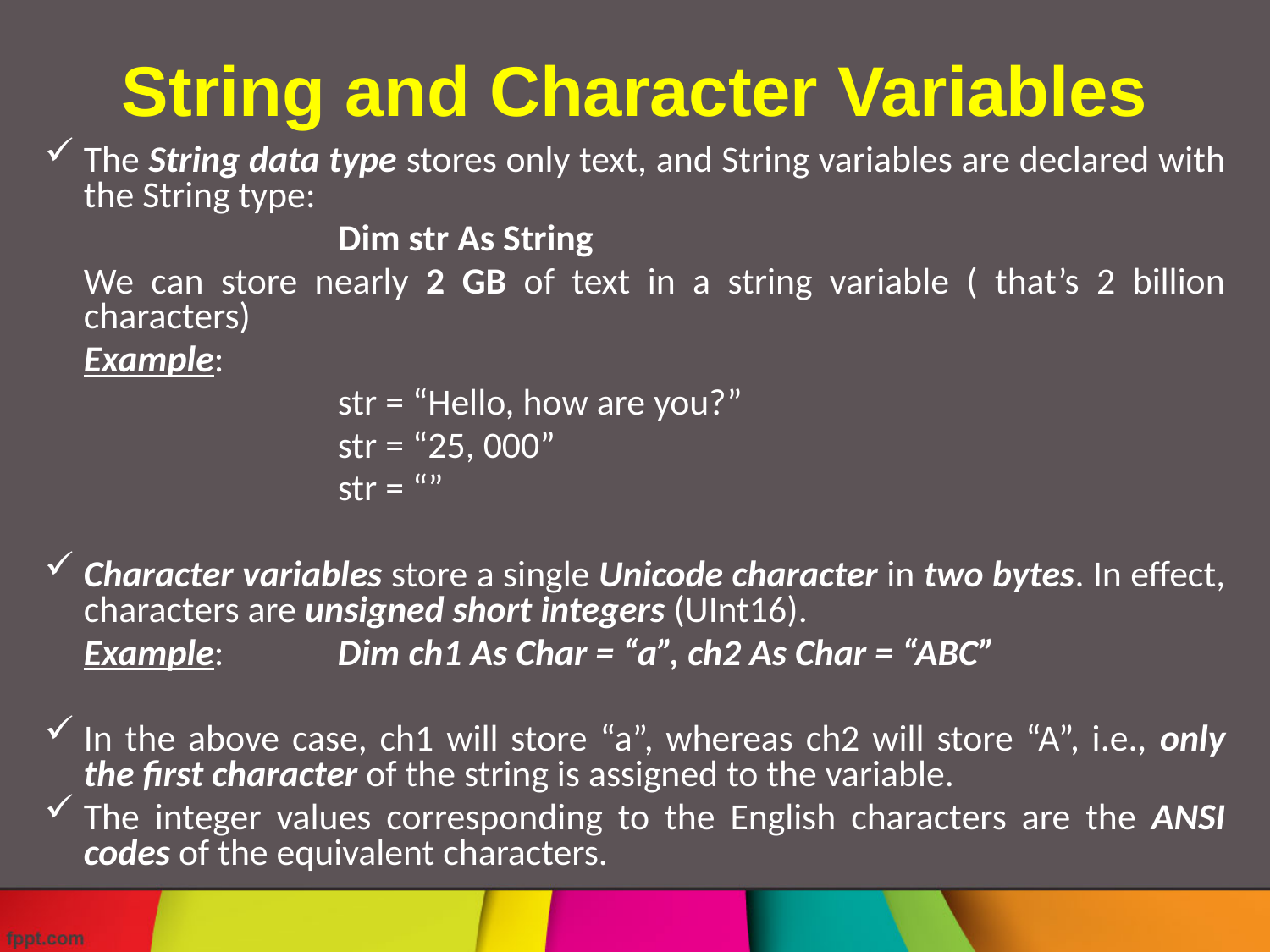

# String and Character Variables
The String data type stores only text, and String variables are declared with the String type:
			Dim str As String
	We can store nearly 2 GB of text in a string variable ( that’s 2 billion characters)
	Example:
			str = “Hello, how are you?”
			str = “25, 000”
			str = “”

Character variables store a single Unicode character in two bytes. In effect, characters are unsigned short integers (UInt16).
	Example: 	Dim ch1 As Char = “a”, ch2 As Char = “ABC”

In the above case, ch1 will store “a”, whereas ch2 will store “A”, i.e., only the first character of the string is assigned to the variable.
The integer values corresponding to the English characters are the ANSI codes of the equivalent characters.